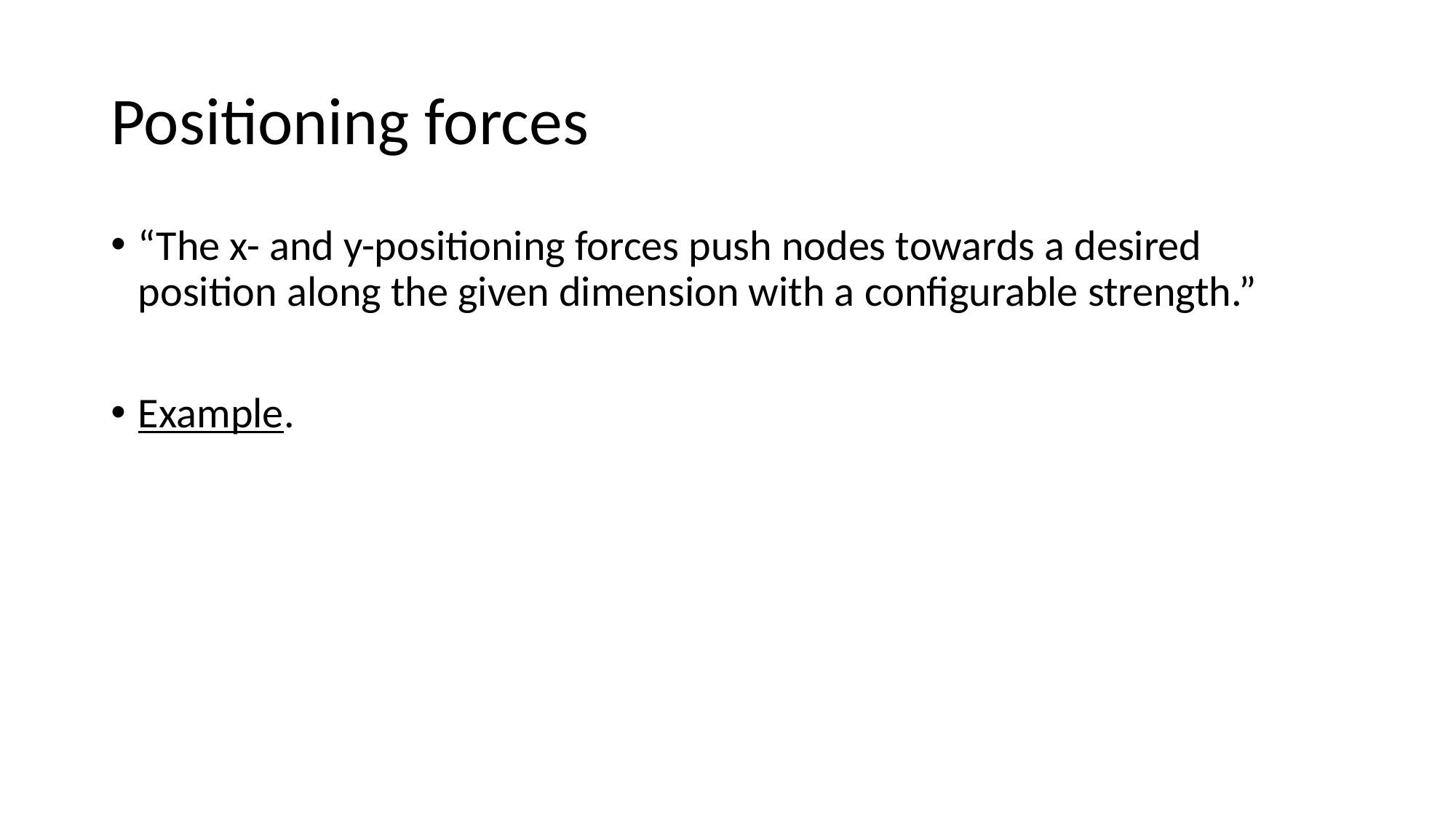

# Positioning forces
“The x- and y-positioning forces push nodes towards a desired position along the given dimension with a configurable strength.”

Example.